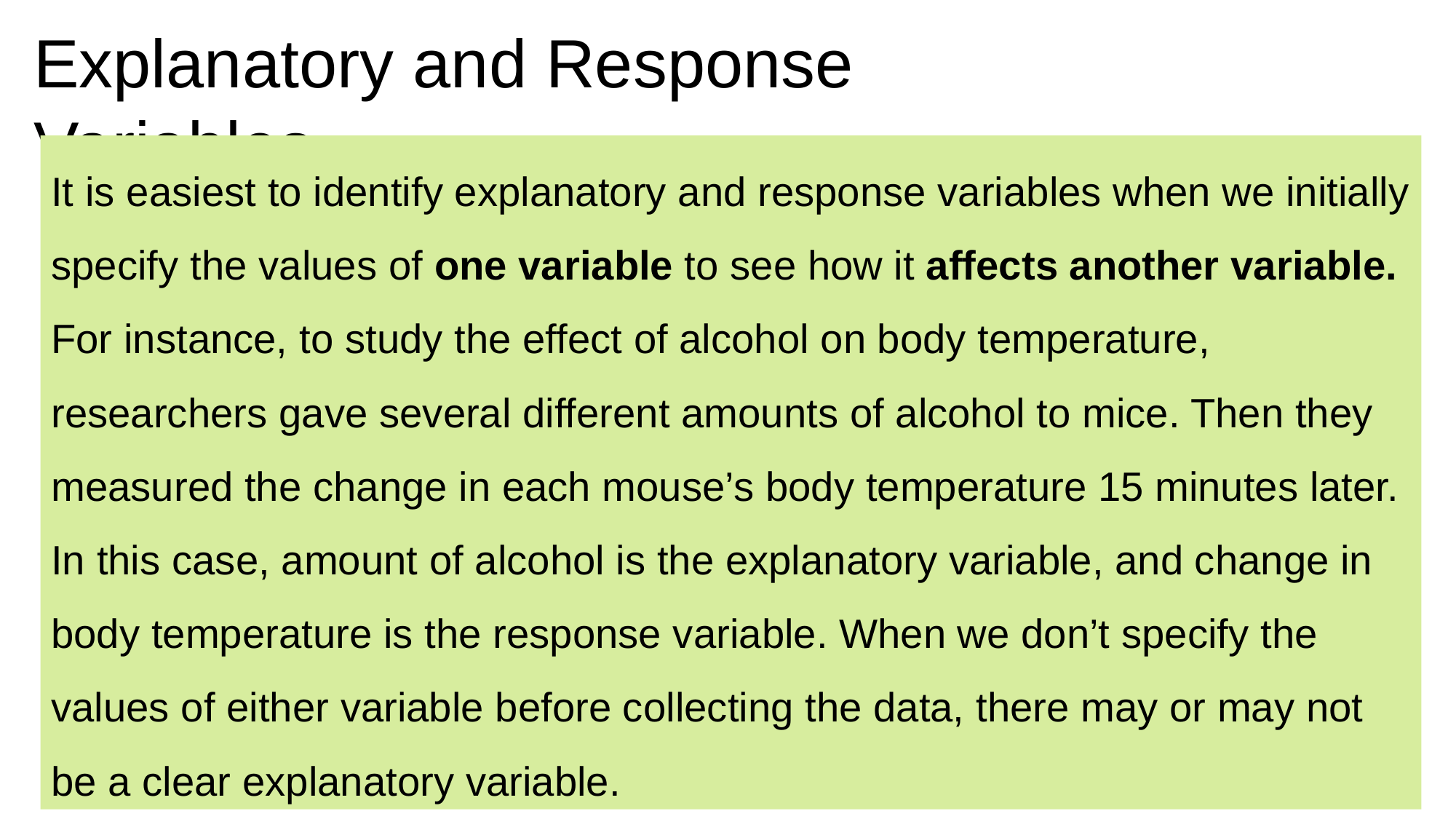

Explanatory and Response Variables
It is easiest to identify explanatory and response variables when we initially specify the values of one variable to see how it affects another variable.
For instance, to study the effect of alcohol on body temperature, researchers gave several different amounts of alcohol to mice. Then they measured the change in each mouse’s body temperature 15 minutes later. In this case, amount of alcohol is the explanatory variable, and change in body temperature is the response variable. When we don’t specify the values of either variable before collecting the data, there may or may not be a clear explanatory variable.